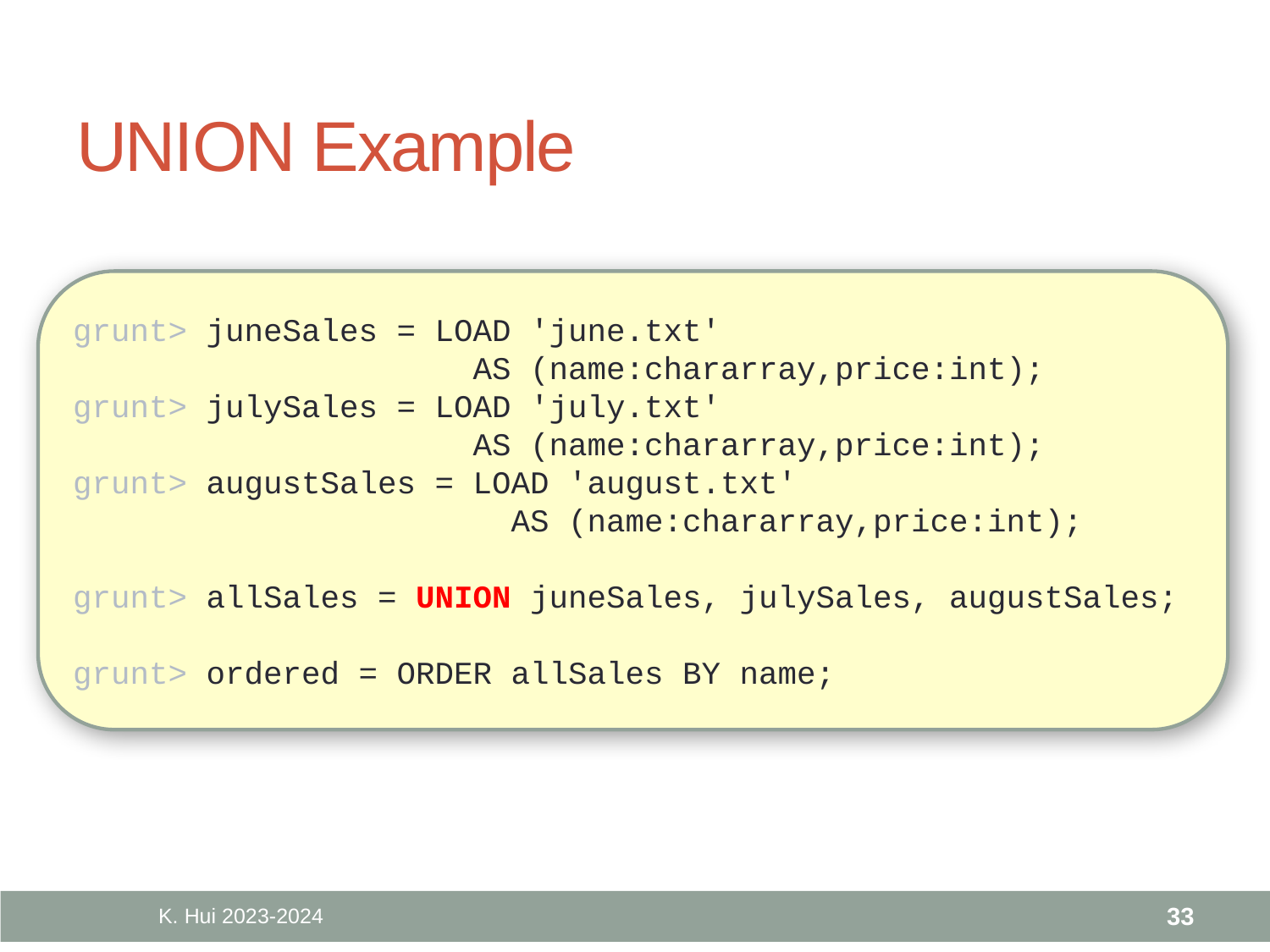

# UNION Example
grunt> juneSales = LOAD 'june.txt'
                     AS (name:chararray,price:int);
grunt> julySales = LOAD 'july.txt'
                     AS (name:chararray,price:int);
grunt> augustSales = LOAD 'august.txt'
                       AS (name:chararray,price:int);

grunt> allSales = UNION juneSales, julySales, augustSales;

grunt> ordered = ORDER allSales BY name;
K. Hui 2023-2024
33